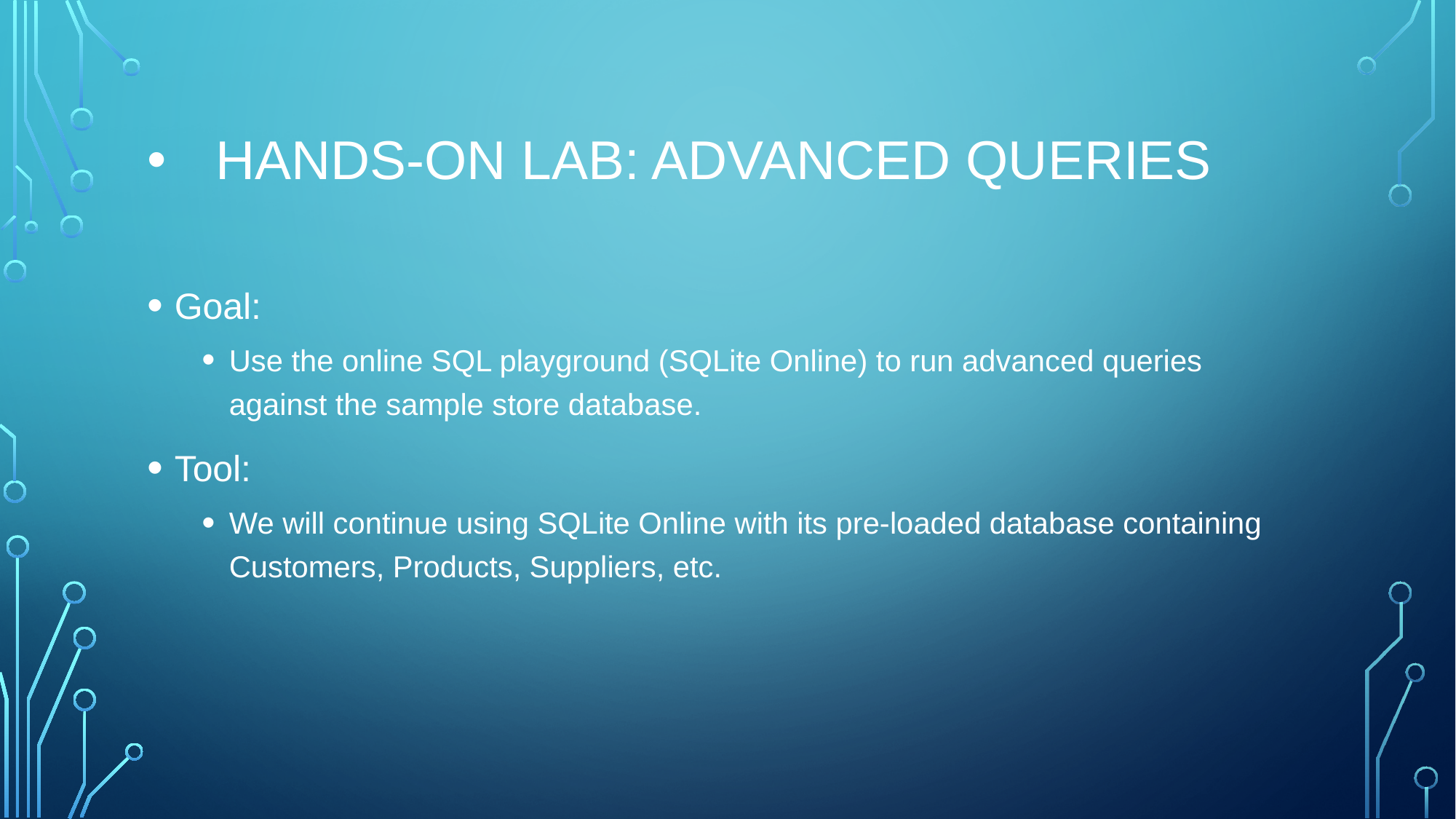

# Hands-On Lab: Advanced Queries
Goal:
Use the online SQL playground (SQLite Online) to run advanced queries against the sample store database.
Tool:
We will continue using SQLite Online with its pre-loaded database containing Customers, Products, Suppliers, etc.